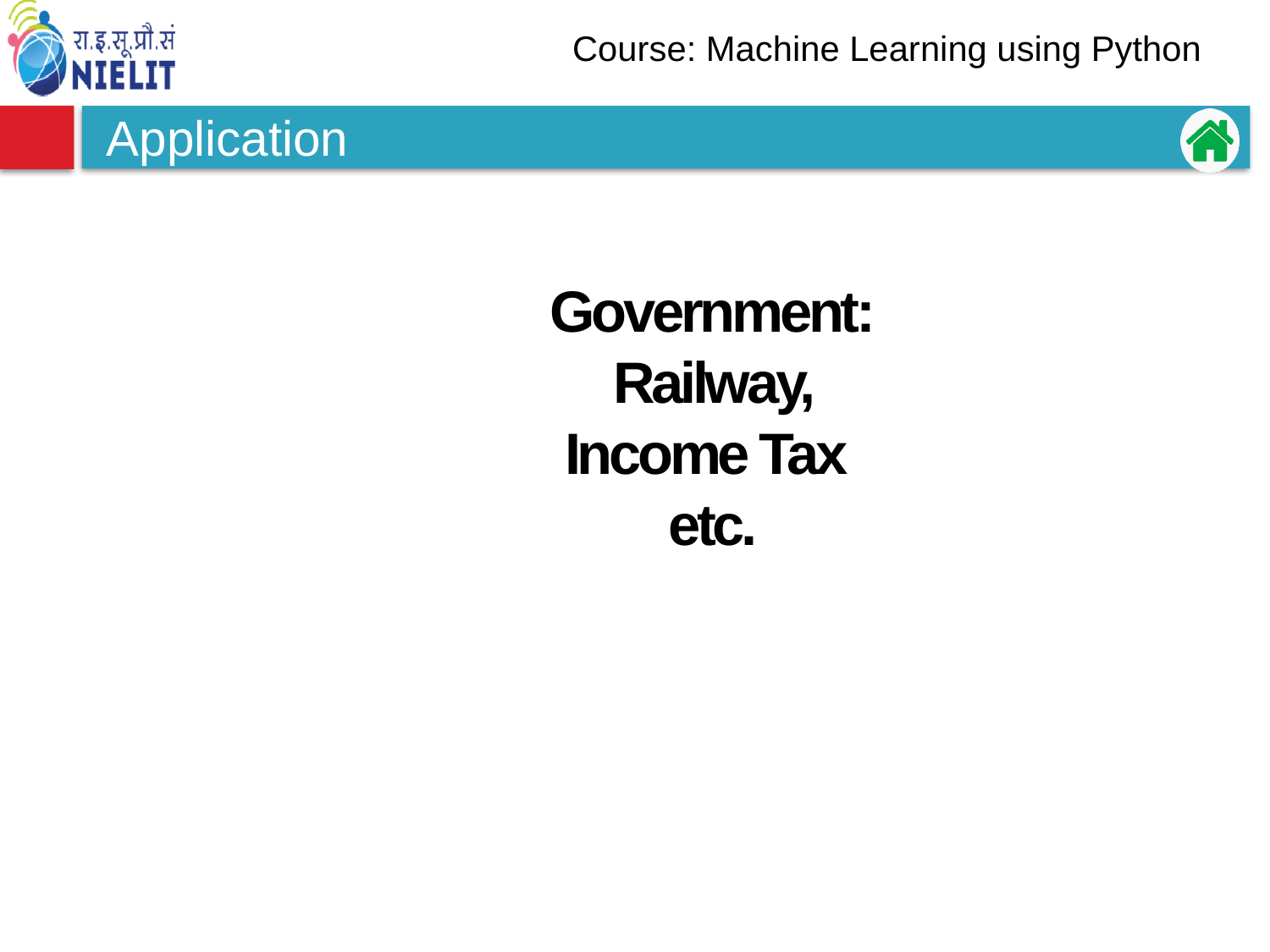

# Application
Government:
 Railway,
Income Tax
etc.